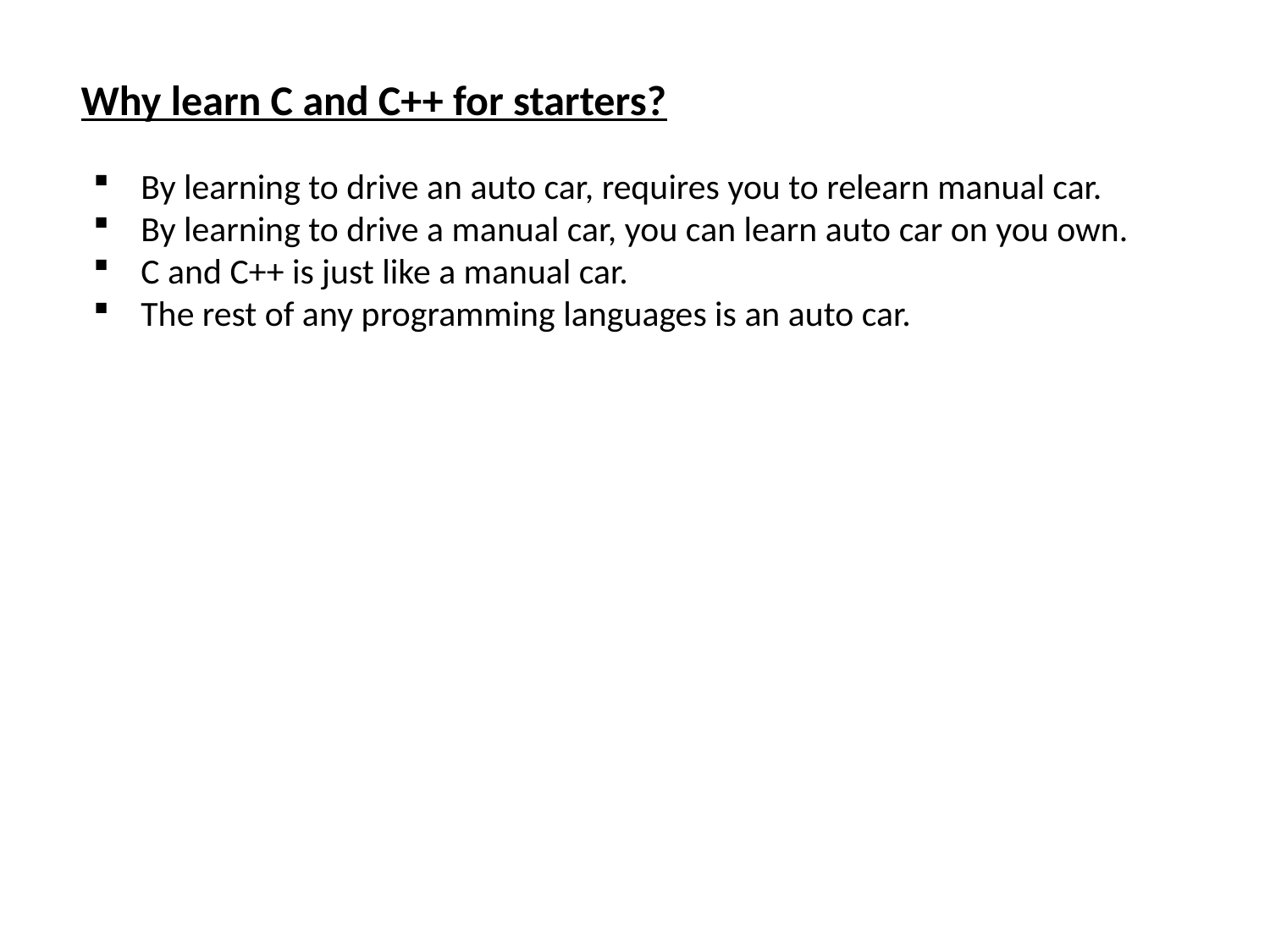

Why learn C and C++ for starters?

By learning to drive an auto car, requires you to relearn manual car.
By learning to drive a manual car, you can learn auto car on you own.
C and C++ is just like a manual car.
The rest of any programming languages is an auto car.